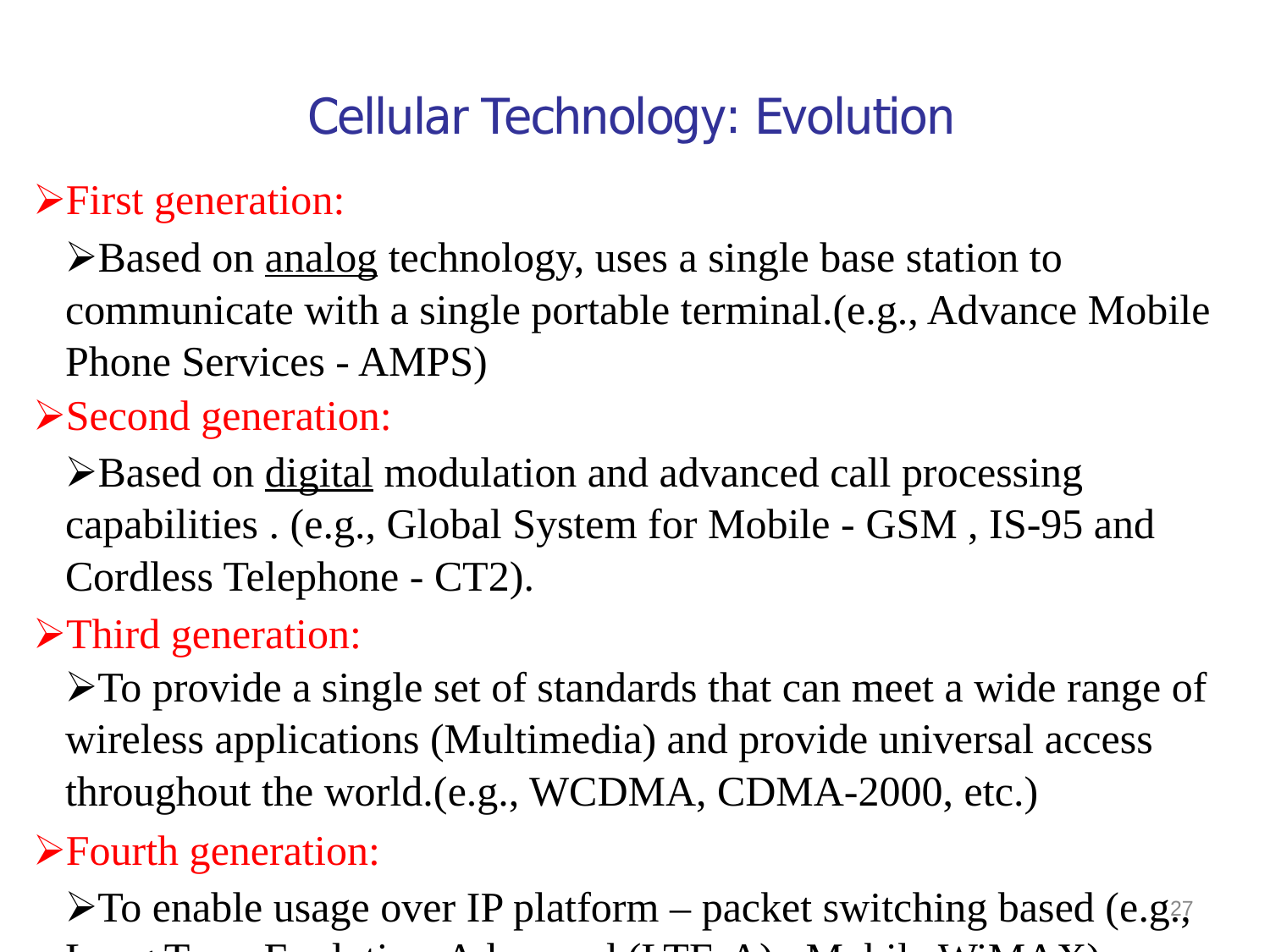

Cellular Technology: Evolution
First generation:

⮚Based on analog technology, uses a single base station to

communicate with a single portable terminal.(e.g., Advance Mobile

Phone Services - AMPS)

Second generation:

⮚Based on digital modulation and advanced call processing

capabilities . (e.g., Global System for Mobile - GSM , IS-95 and

Cordless Telephone - CT2).

Third generation:

⮚To provide a single set of standards that can meet a wide range of

wireless applications (Multimedia) and provide universal access

throughout the world.(e.g., WCDMA, CDMA-2000, etc.)

Fourth generation:

⮚To enable usage over IP platform – packet switching based (e.g.,

Long Term Evolution-Advanced (LTE-A),  Mobile WiMAX)
27